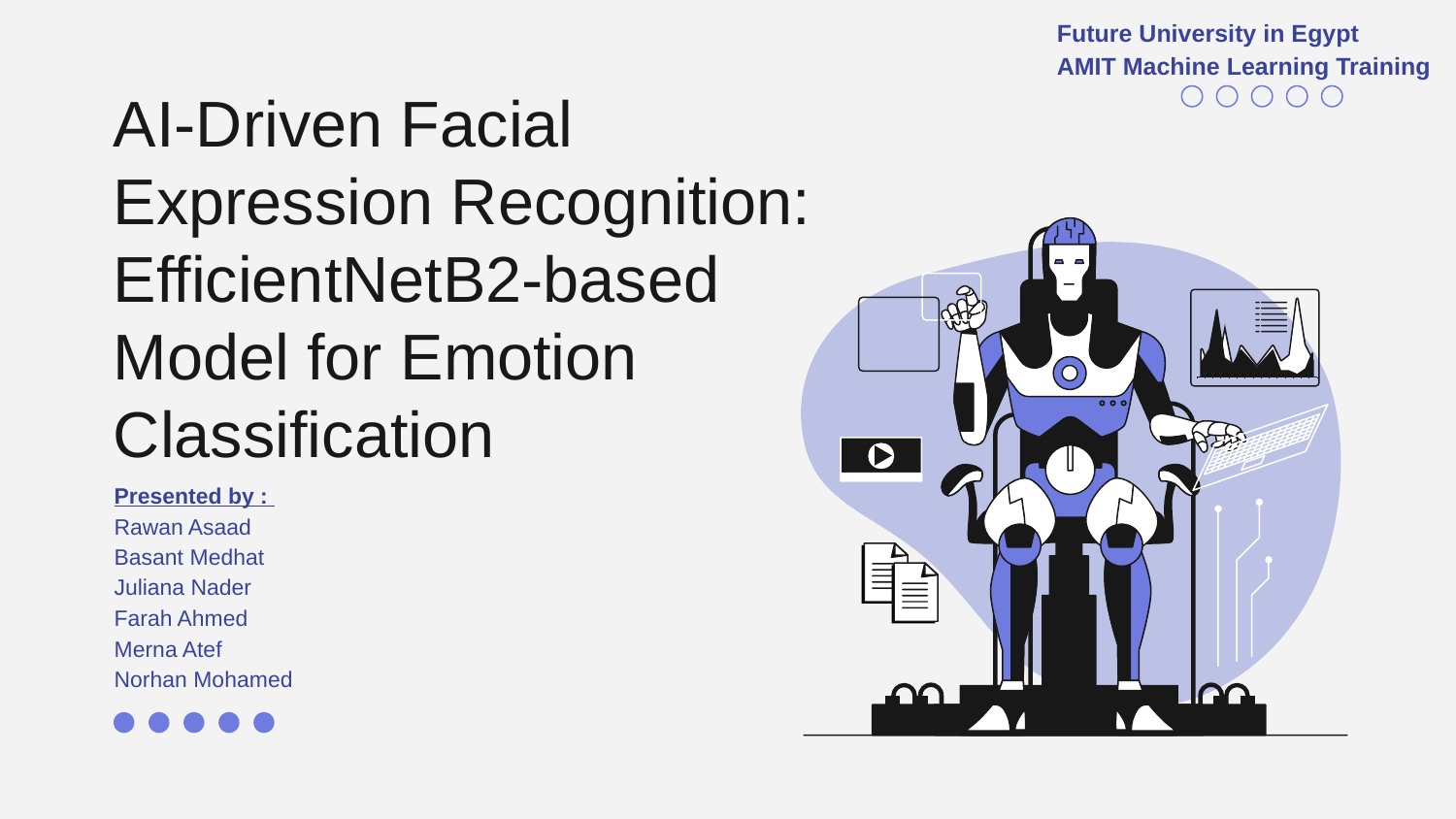

Future University in Egypt
AMIT Machine Learning Training
# AI-Driven Facial Expression Recognition: EfficientNetB2-based Model for Emotion Classification

Presented by :
Rawan Asaad
Basant Medhat
Juliana Nader
Farah Ahmed
Merna Atef
Norhan Mohamed